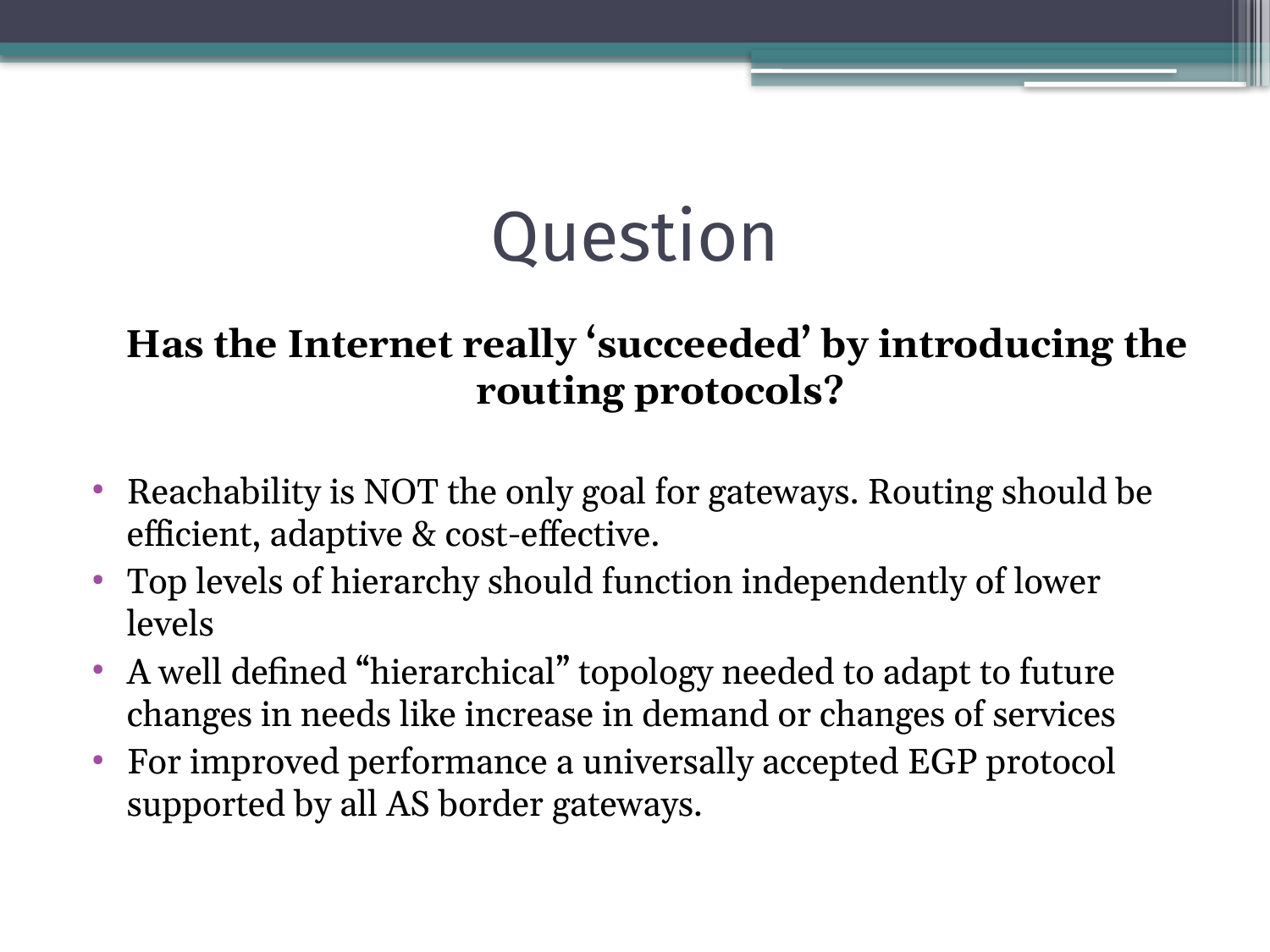

# Question
   Has the Internet really ‘succeeded’ by introducing the routing protocols?

Reachability is NOT the only goal for gateways. Routing should be efficient, adaptive & cost-effective.
Top levels of hierarchy should function independently of lower levels
A well defined “hierarchical” topology needed to adapt to future changes in needs like increase in demand or changes of services
For improved performance a universally accepted EGP protocol supported by all AS border gateways.